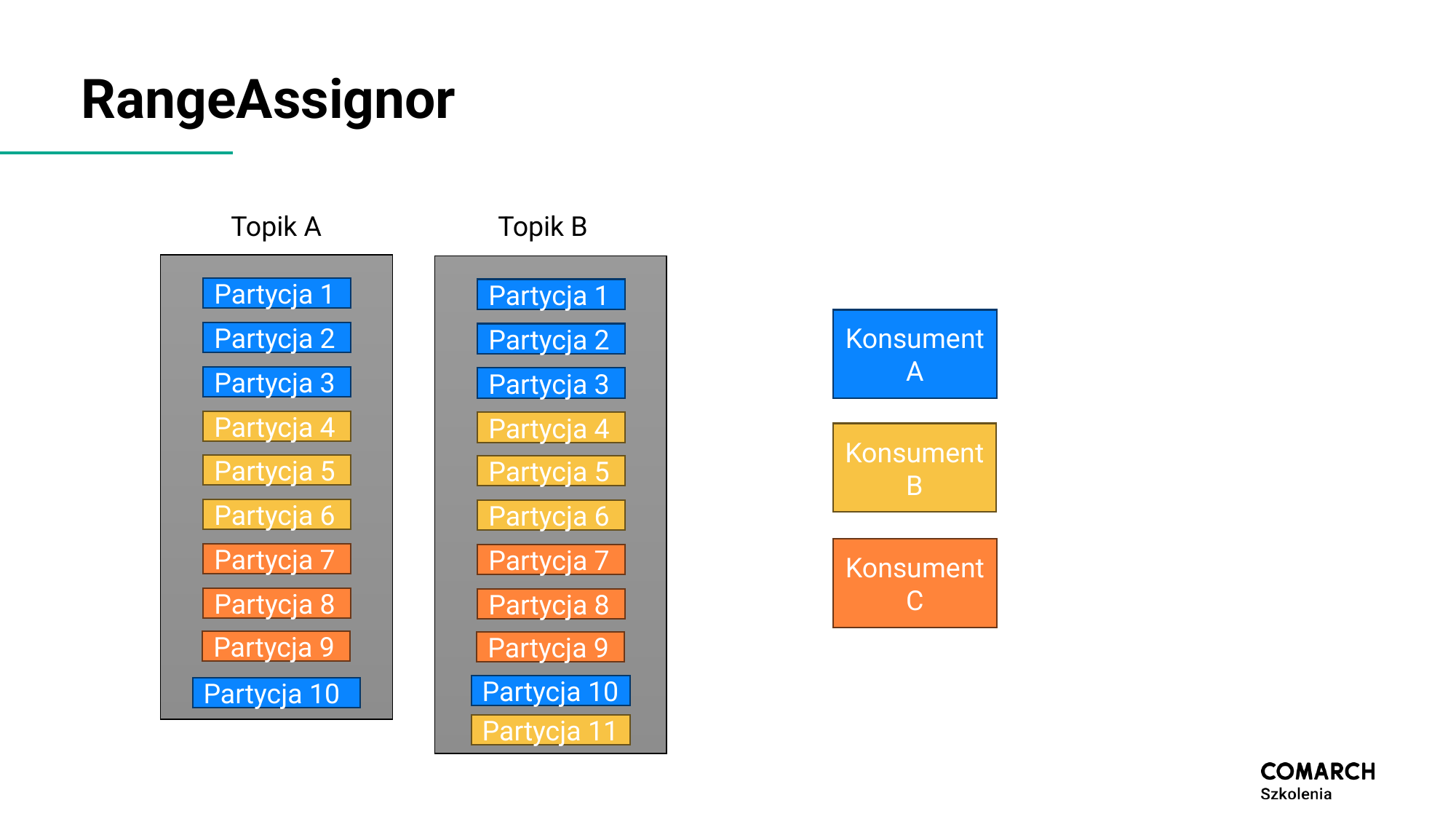

# RangeAssignor
Topik A
Topik B

Partycja 1
Partycja 1
Konsument A
Partycja 2
Partycja 2
Partycja 3
Partycja 3
Partycja 4
Partycja 4
Konsument B
Partycja 5
Partycja 5
Partycja 6
Partycja 6
Konsument C
Partycja 7
Partycja 7
Partycja 8
Partycja 8
Partycja 9
Partycja 9
Partycja 10
Partycja 10
Partycja 11